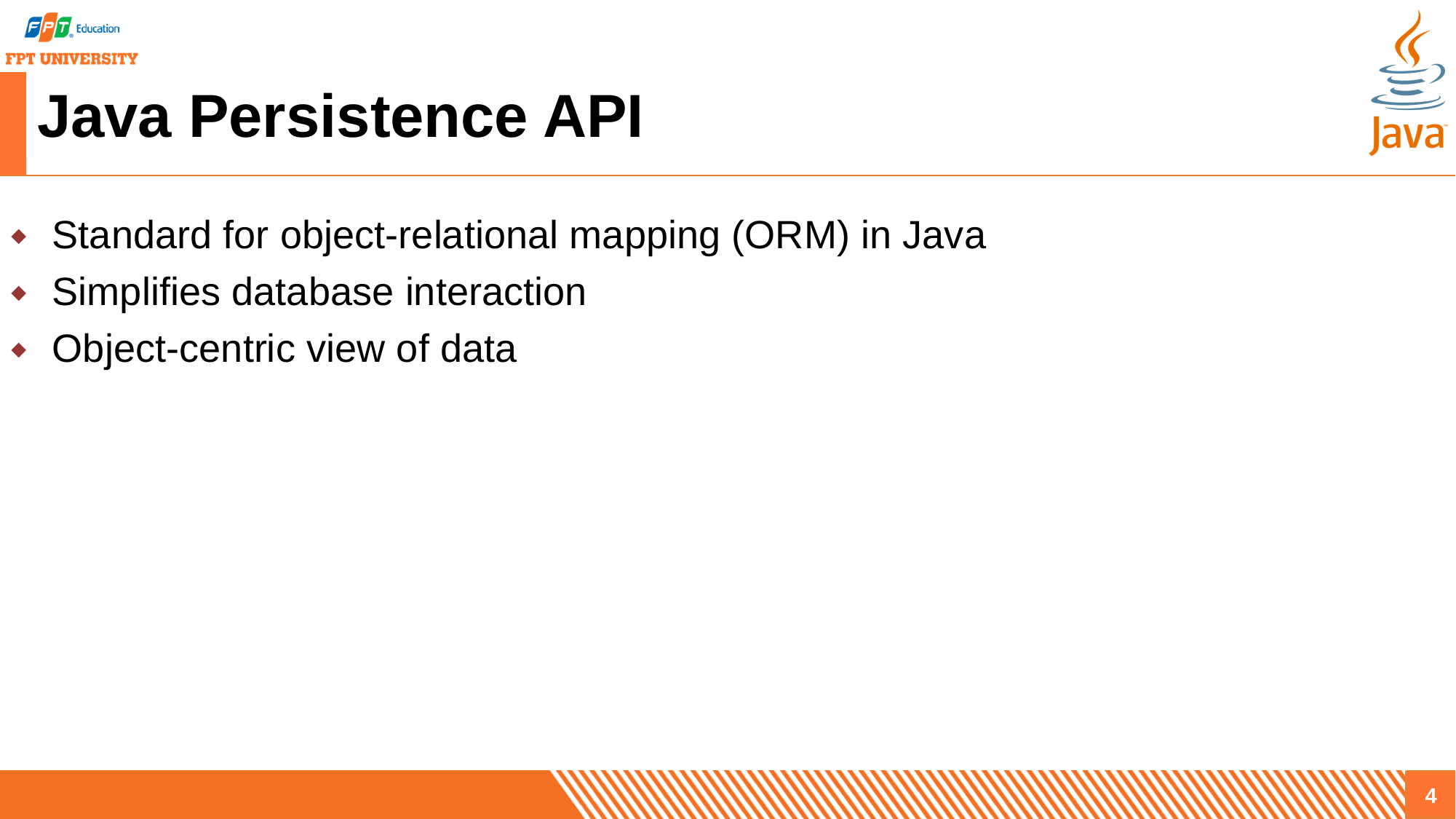

# Java Persistence API
Standard for object-relational mapping (ORM) in Java
Simplifies database interaction
Object-centric view of data
4